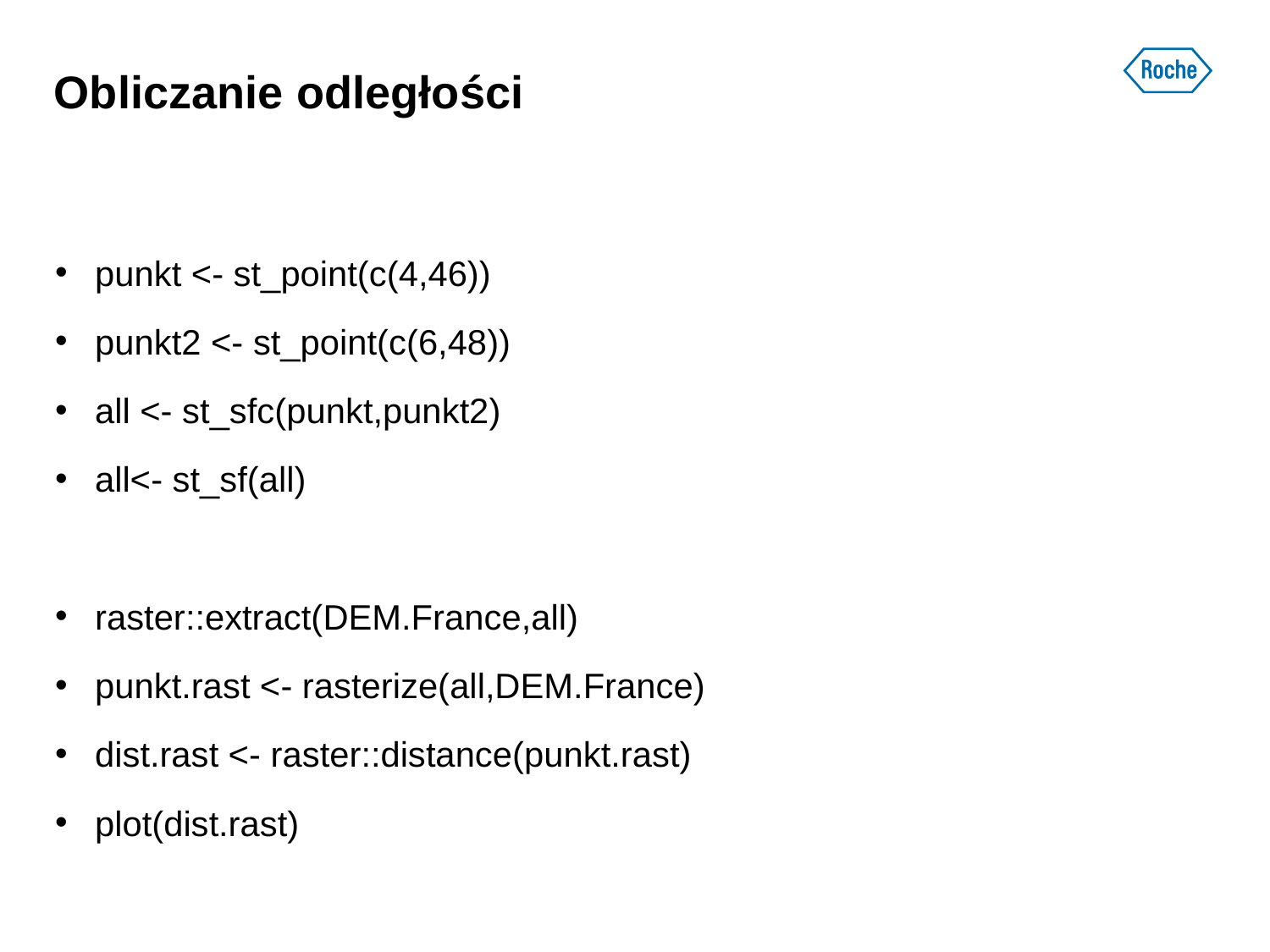

# Obliczanie odległości
punkt <- st_point(c(4,46))
punkt2 <- st_point(c(6,48))
all <- st_sfc(punkt,punkt2)
all<- st_sf(all)

raster::extract(DEM.France,all)
punkt.rast <- rasterize(all,DEM.France)
dist.rast <- raster::distance(punkt.rast)
plot(dist.rast)